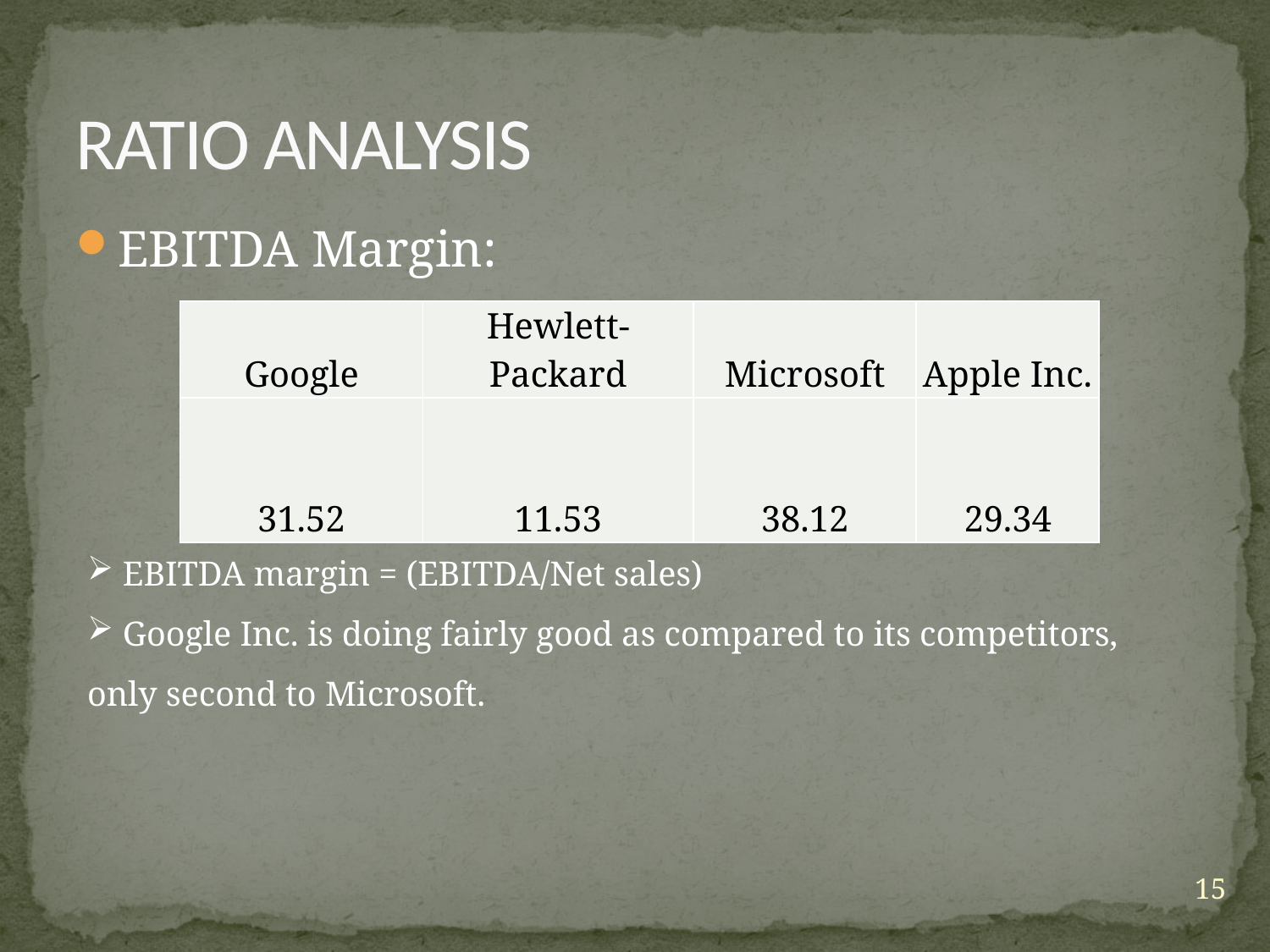

# RATIO ANALYSIS
EBITDA Margin:

| Google | Hewlett-Packard | Microsoft | Apple Inc. |
| --- | --- | --- | --- |
| 31.52 | 11.53 | 38.12 | 29.34 |
 EBITDA margin = (EBITDA/Net sales)
 Google Inc. is doing fairly good as compared to its competitors, only second to Microsoft.
15